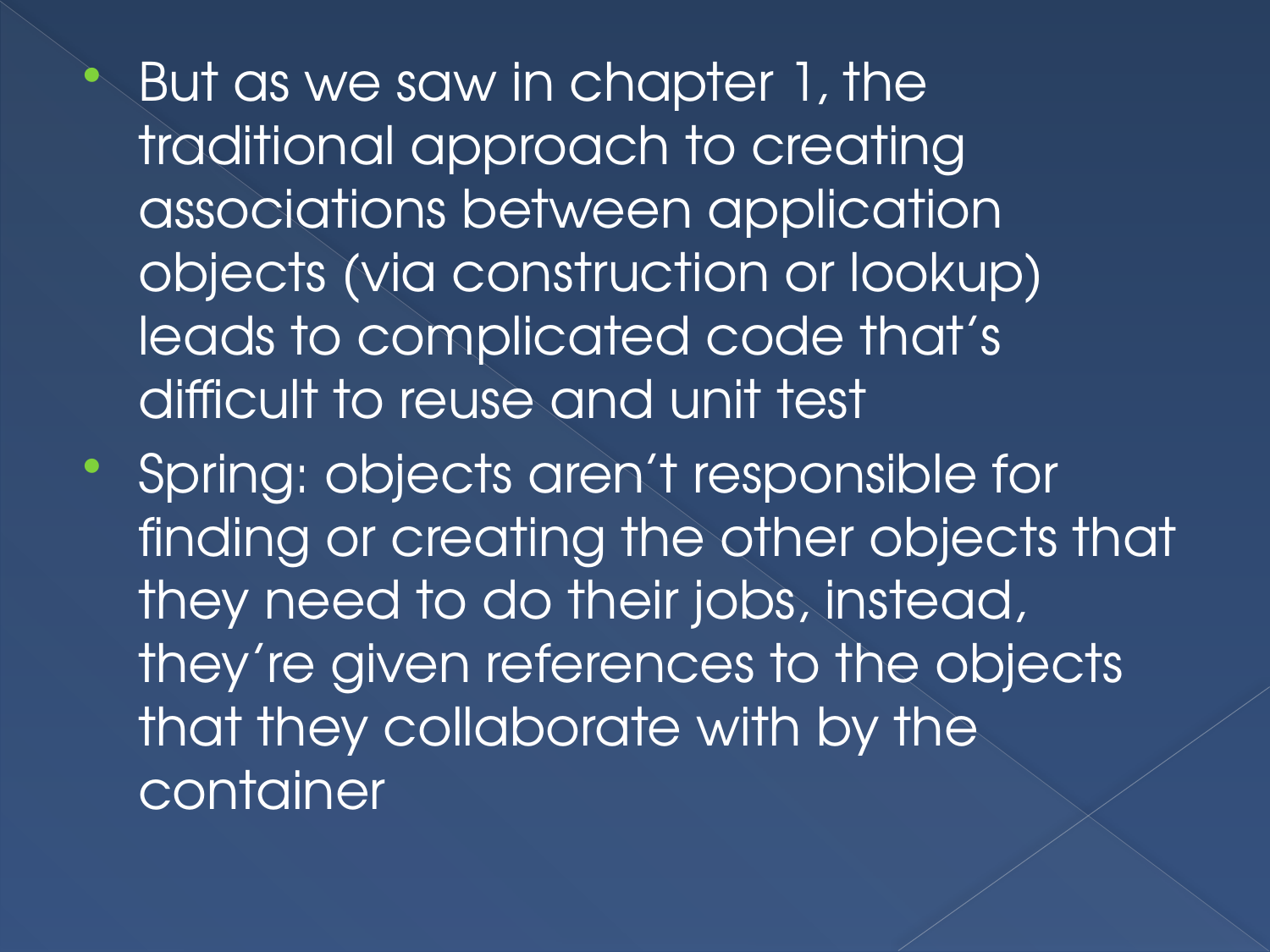

But as we saw in chapter 1, the traditional approach to creating associations between application objects (via construction or lookup) leads to complicated code that’s difficult to reuse and unit test
Spring: objects aren’t responsible for finding or creating the other objects that they need to do their jobs, instead, they’re given references to the objects that they collaborate with by the container